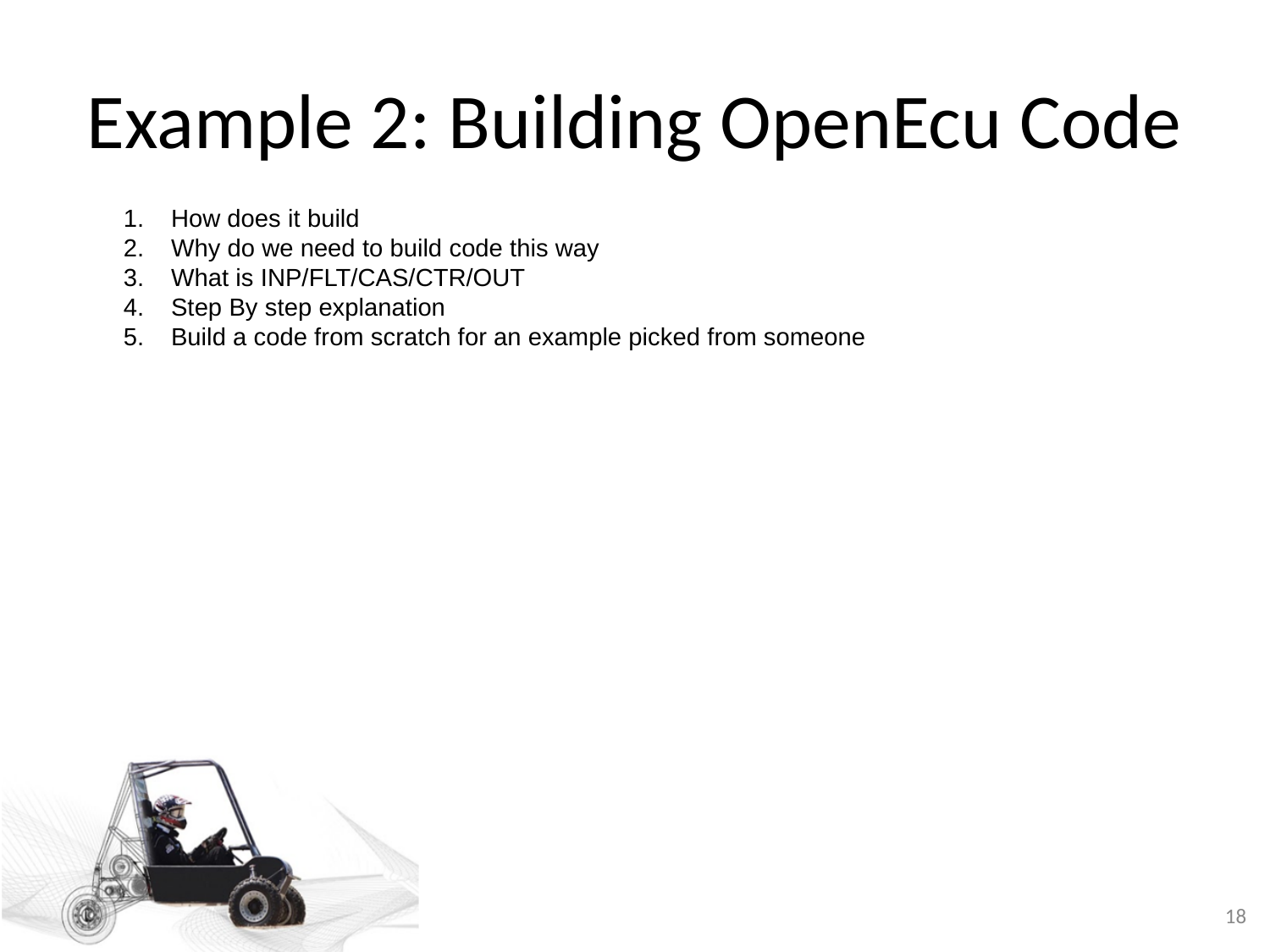

# Example 2: Building OpenEcu Code
How does it build
Why do we need to build code this way
What is INP/FLT/CAS/CTR/OUT
Step By step explanation
Build a code from scratch for an example picked from someone
18